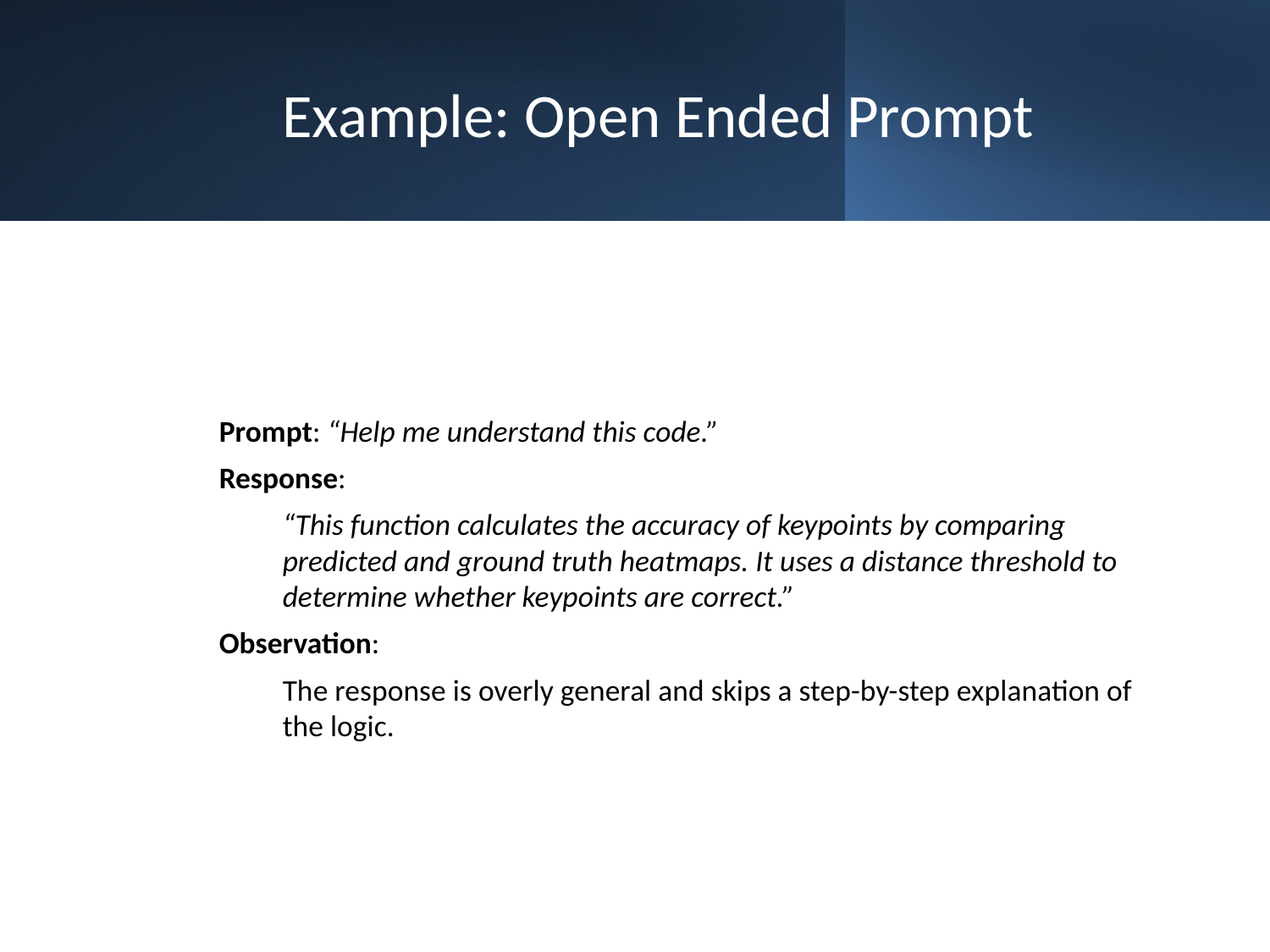

# Example: Open Ended Prompt
Prompt: “Help me understand this code.”
Response:
“This function calculates the accuracy of keypoints by comparing predicted and ground truth heatmaps. It uses a distance threshold to determine whether keypoints are correct.”
Observation:
The response is overly general and skips a step-by-step explanation of the logic.